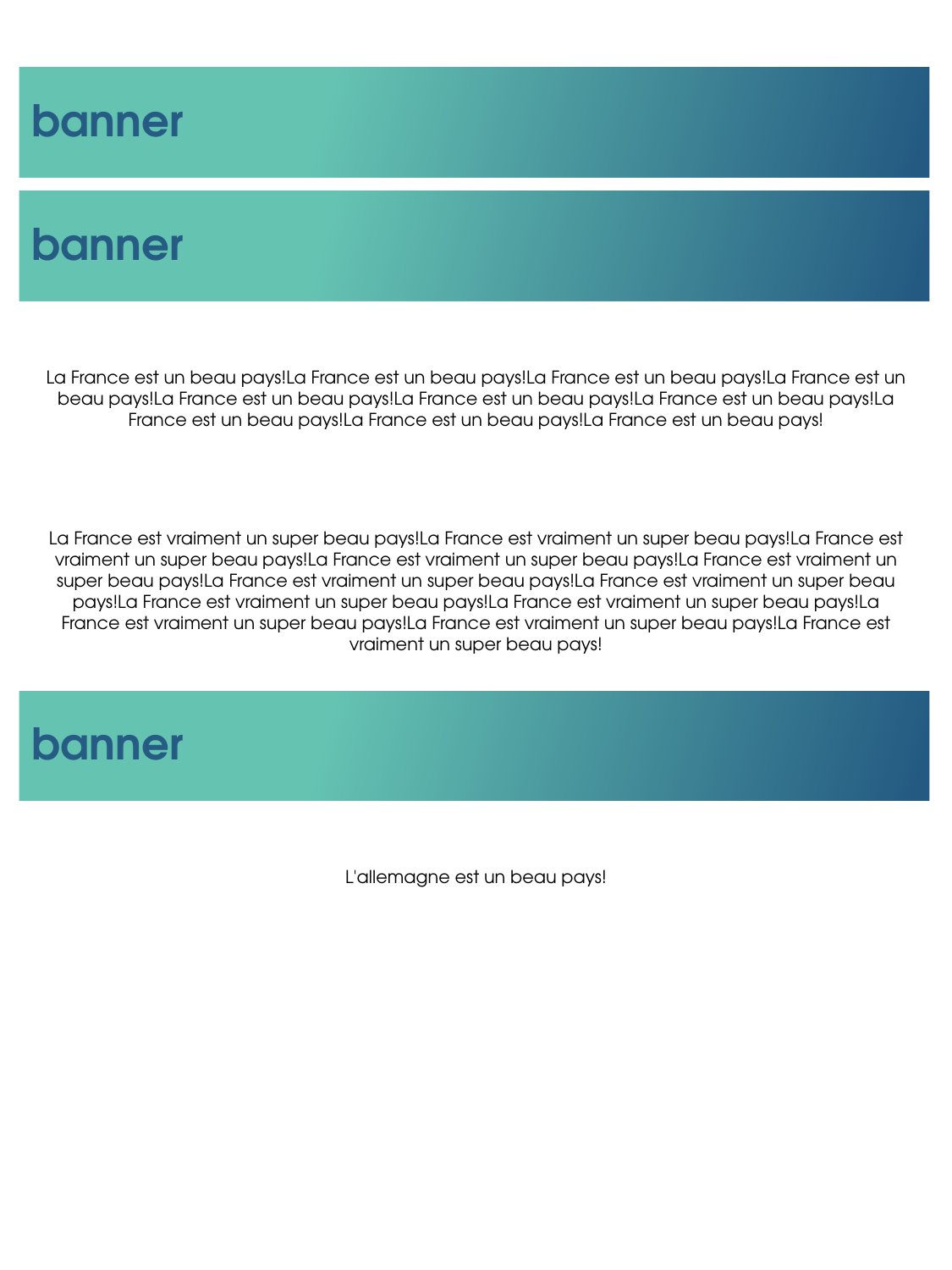

# banner
banner

La France est un beau pays!La France est un beau pays!La France est un beau pays!La France est un
beau pays!La France est un beau pays!La France est un beau pays!La France est un beau pays!La
France est un beau pays!La France est un beau pays!La France est un beau pays!

La France est vraiment un super beau pays!La France est vraiment un super beau pays!La France est
vraiment un super beau pays!La France est vraiment un super beau pays!La France est vraiment un
super beau pays!La France est vraiment un super beau pays!La France est vraiment un super beau
pays!La France est vraiment un super beau pays!La France est vraiment un super beau pays!La
France est vraiment un super beau pays!La France est vraiment un super beau pays!La France est
vraiment un super beau pays!
banner

L'allemagne est un beau pays!